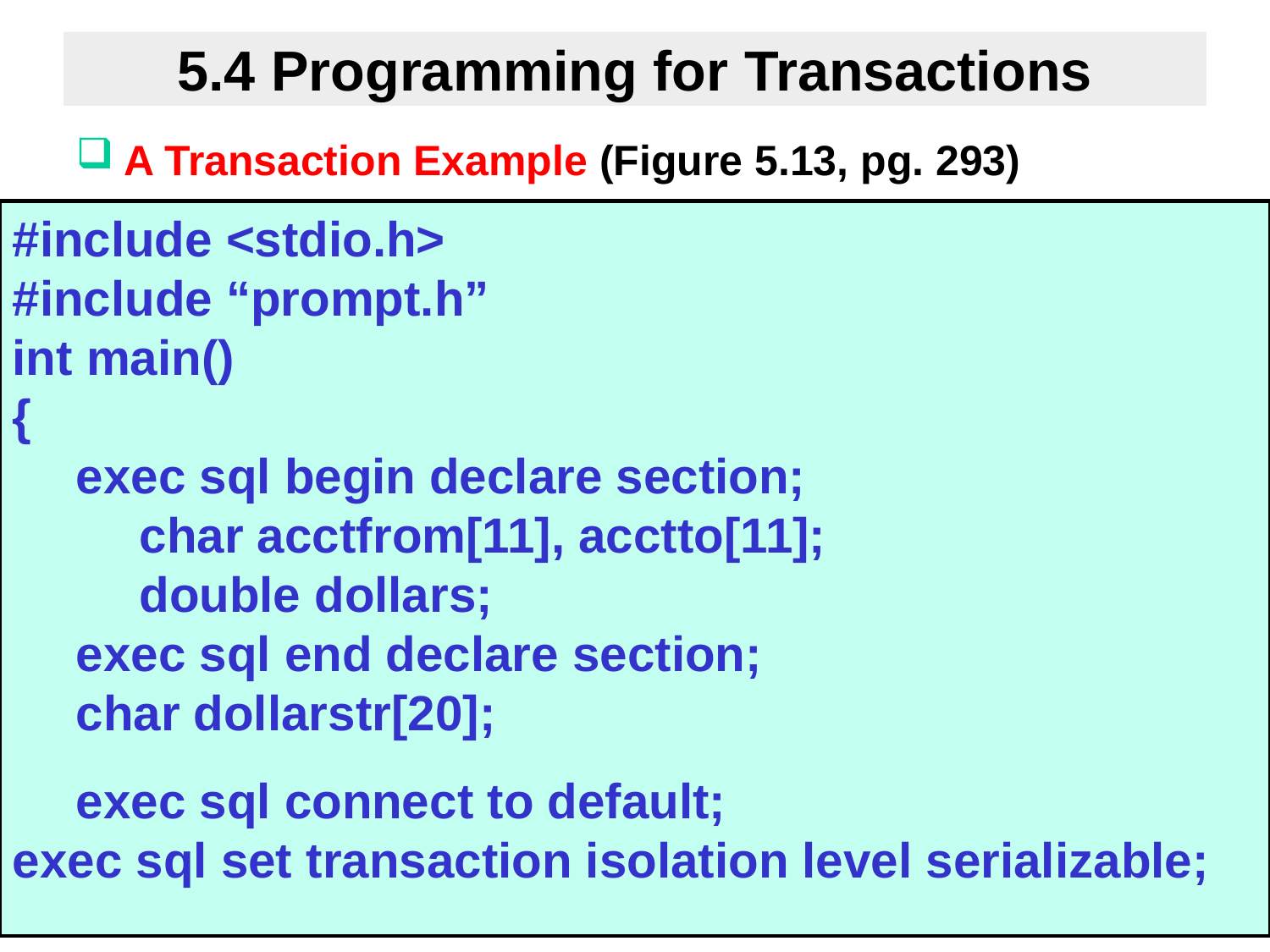

# 5.4 Programming for Transactions
A Transaction Example (Figure 5.13, pg. 293)
#include <stdio.h>
#include “prompt.h”
int main()
{
exec sql begin declare section;
char acctfrom[11], acctto[11];
double dollars;
exec sql end declare section;
char dollarstr[20];

exec sql connect to default;
exec sql set transaction isolation level serializable;

Database Principles & Programming
46